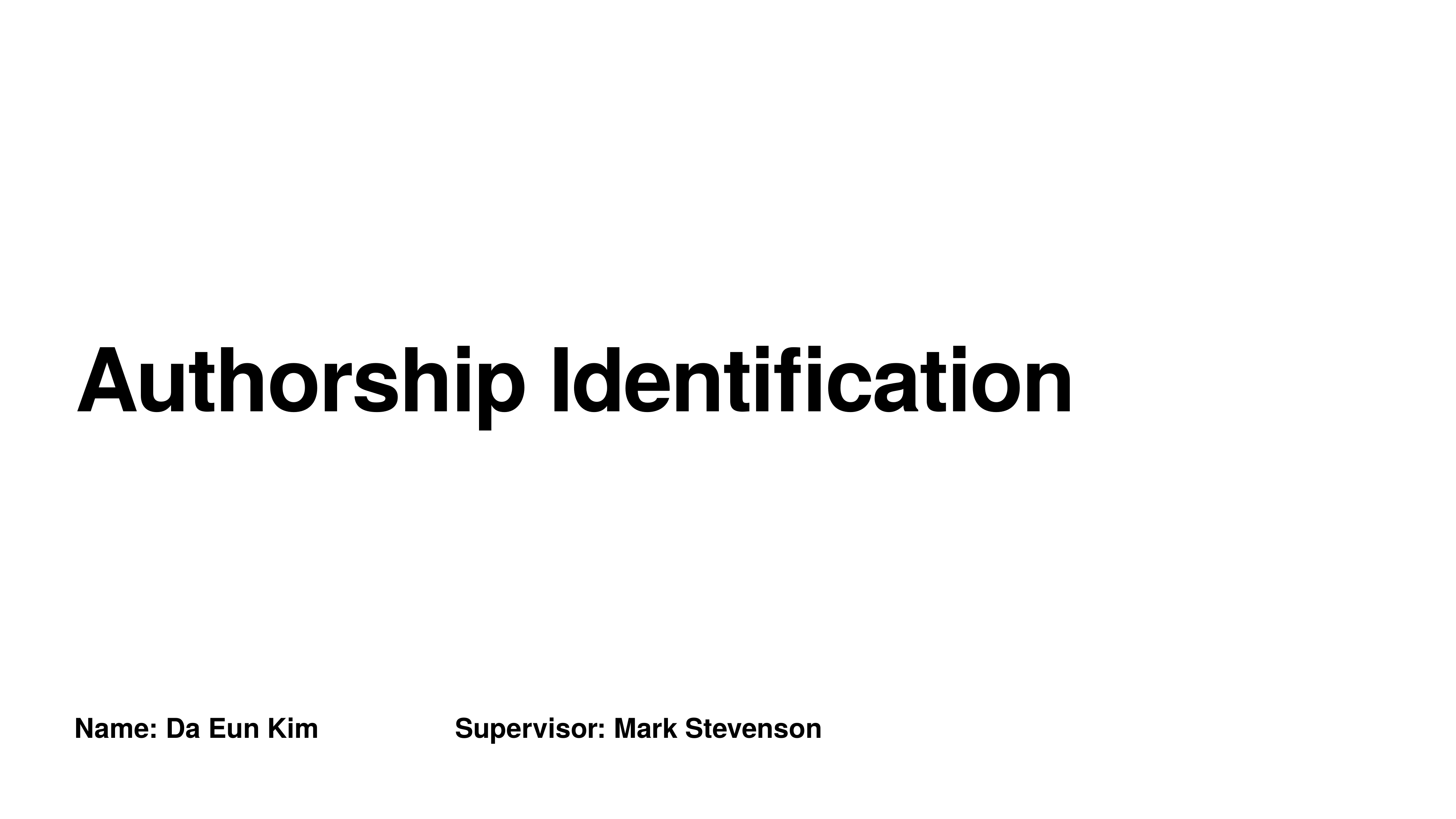

# Authorship Identification
Name: Da Eun Kim                  Supervisor: Mark Stevenson